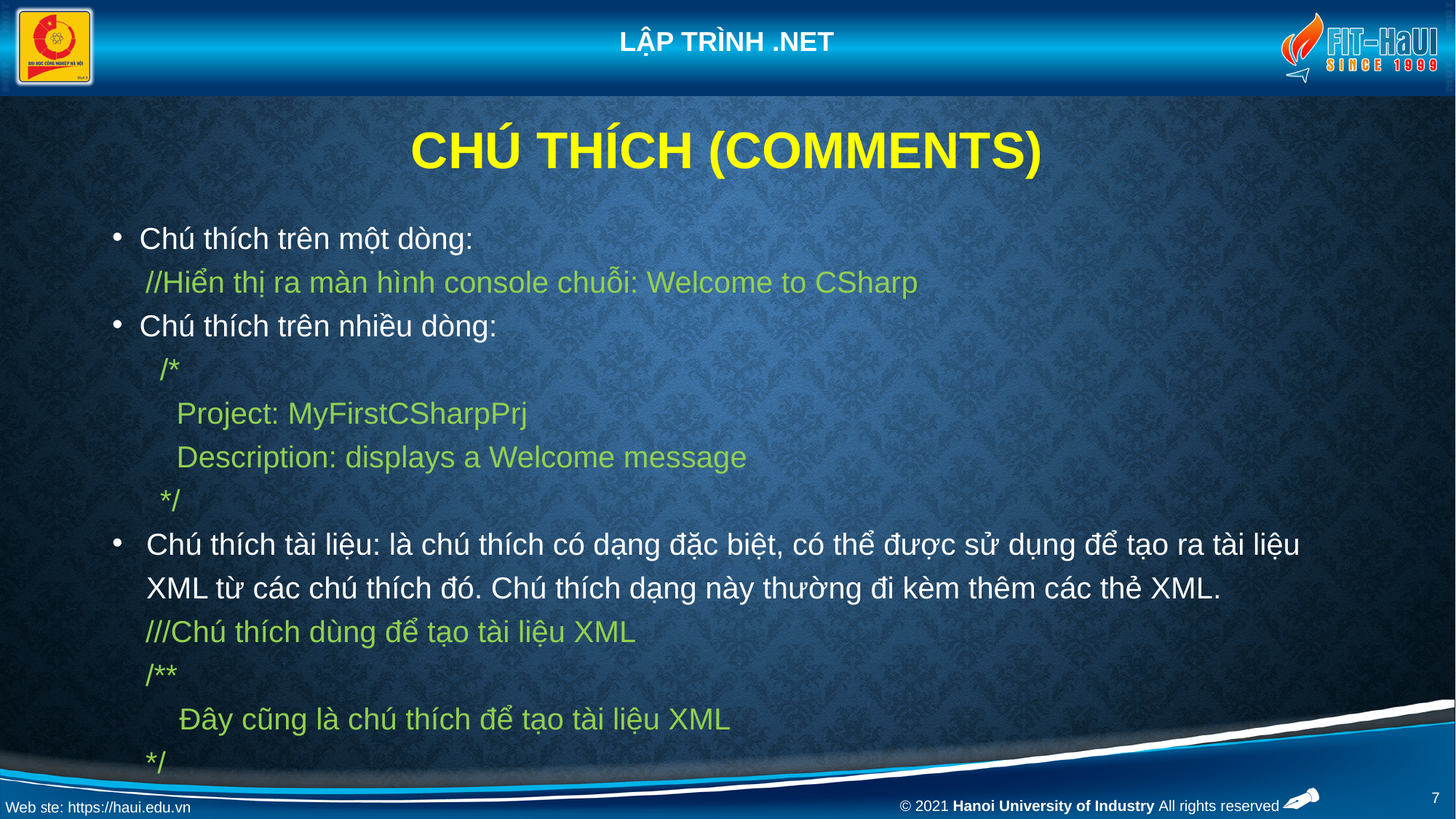

# CHÚ THÍCH (COMMENTS)
Chú thích trên một dòng:
    //Hiển thị ra màn hình console chuỗi: Welcome to CSharp
Chú thích trên nhiều dòng:
/*
  Project: MyFirstCSharpPrj
  Description: displays a Welcome message
*/
Chú thích tài liệu: là chú thích có dạng đặc biệt, có thể được sử dụng để tạo ra tài liệu XML từ các chú thích đó. Chú thích dạng này thường đi kèm thêm các thẻ XML.
    ///Chú thích dùng để tạo tài liệu XML
    /**
        Đây cũng là chú thích để tạo tài liệu XML
    */